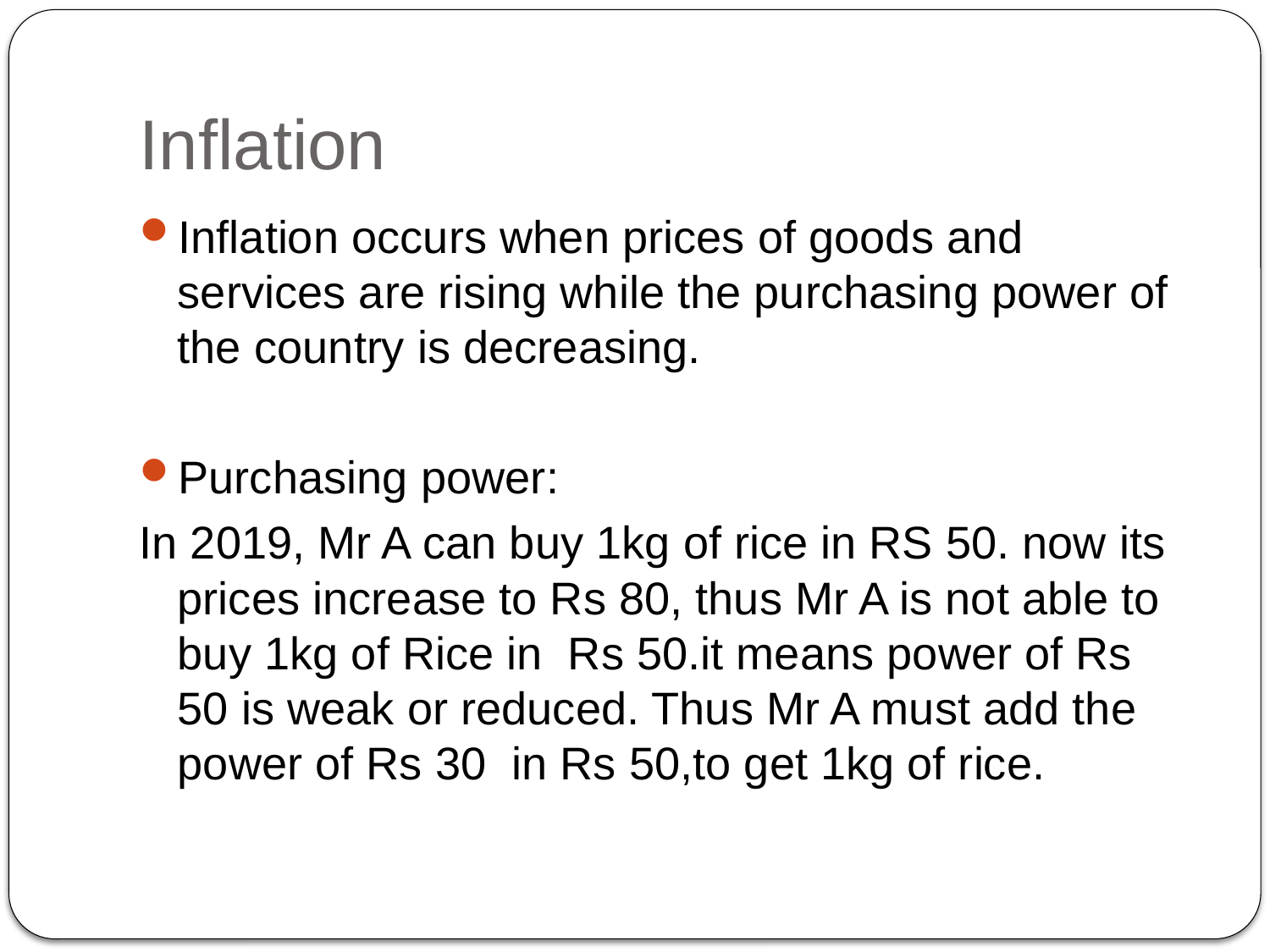

# Inflation
Inflation occurs when prices of goods and services are rising while the purchasing power of the country is decreasing.

Purchasing power:
In 2019, Mr A can buy 1kg of rice in RS 50. now its prices increase to Rs 80, thus Mr A is not able to buy 1kg of Rice in  Rs 50.it means power of Rs 50 is weak or reduced. Thus Mr A must add the power of Rs 30  in Rs 50,to get 1kg of rice.